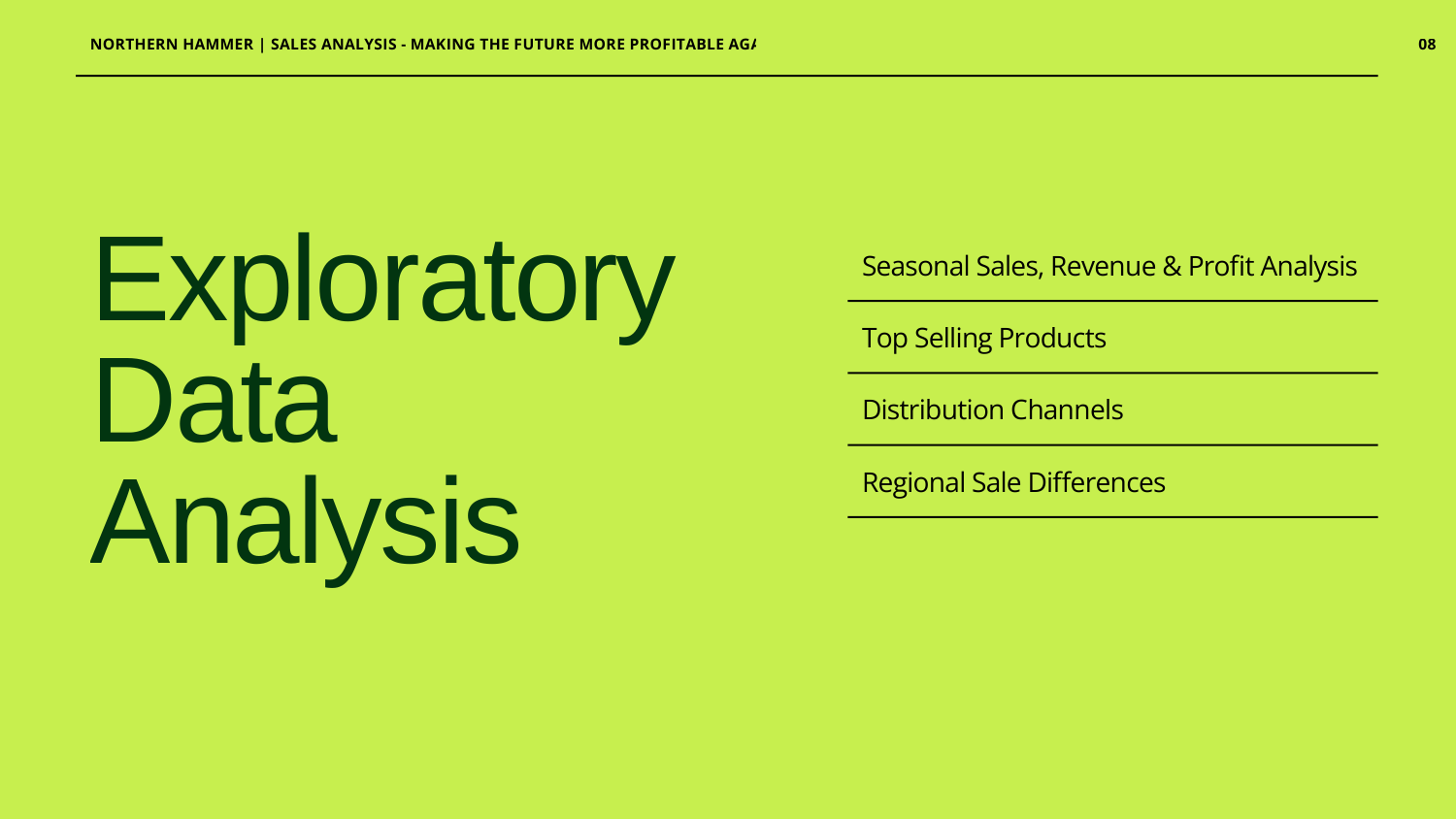

NORTHERN HAMMER | SALES ANALYSIS - MAKING THE FUTURE MORE PROFITABLE AGAIN
08

Exploratory
Data
Analysis

Seasonal Sales, Revenue & Profit Analysis

Top Selling Products

Distribution Channels

Regional Sale Differences